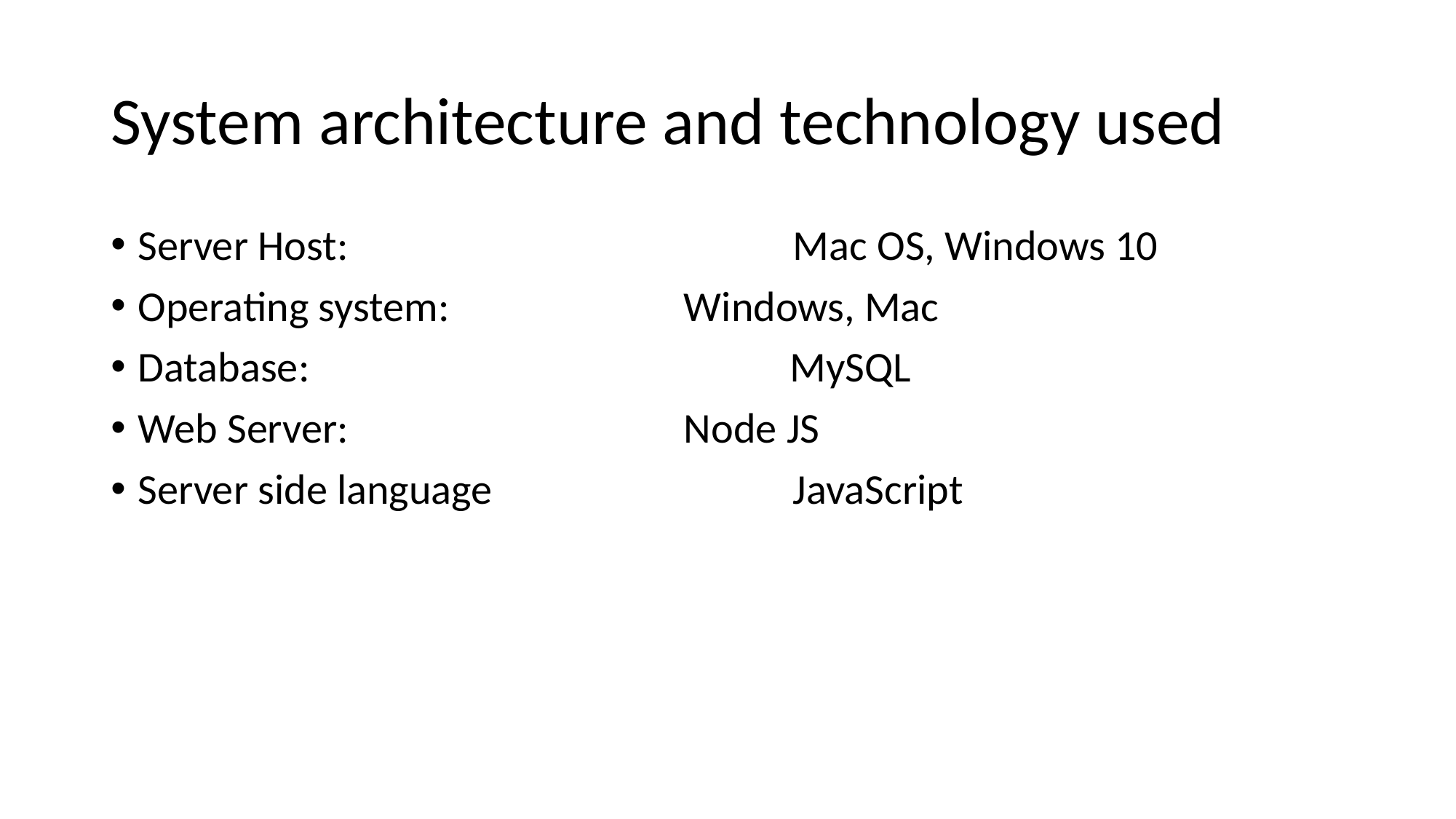

# System architecture and technology used
Server Host:  				Mac OS, Windows 10
Operating system:			Windows, Mac
Database:				           MySQL
Web Server:				Node JS
Server side language			JavaScript